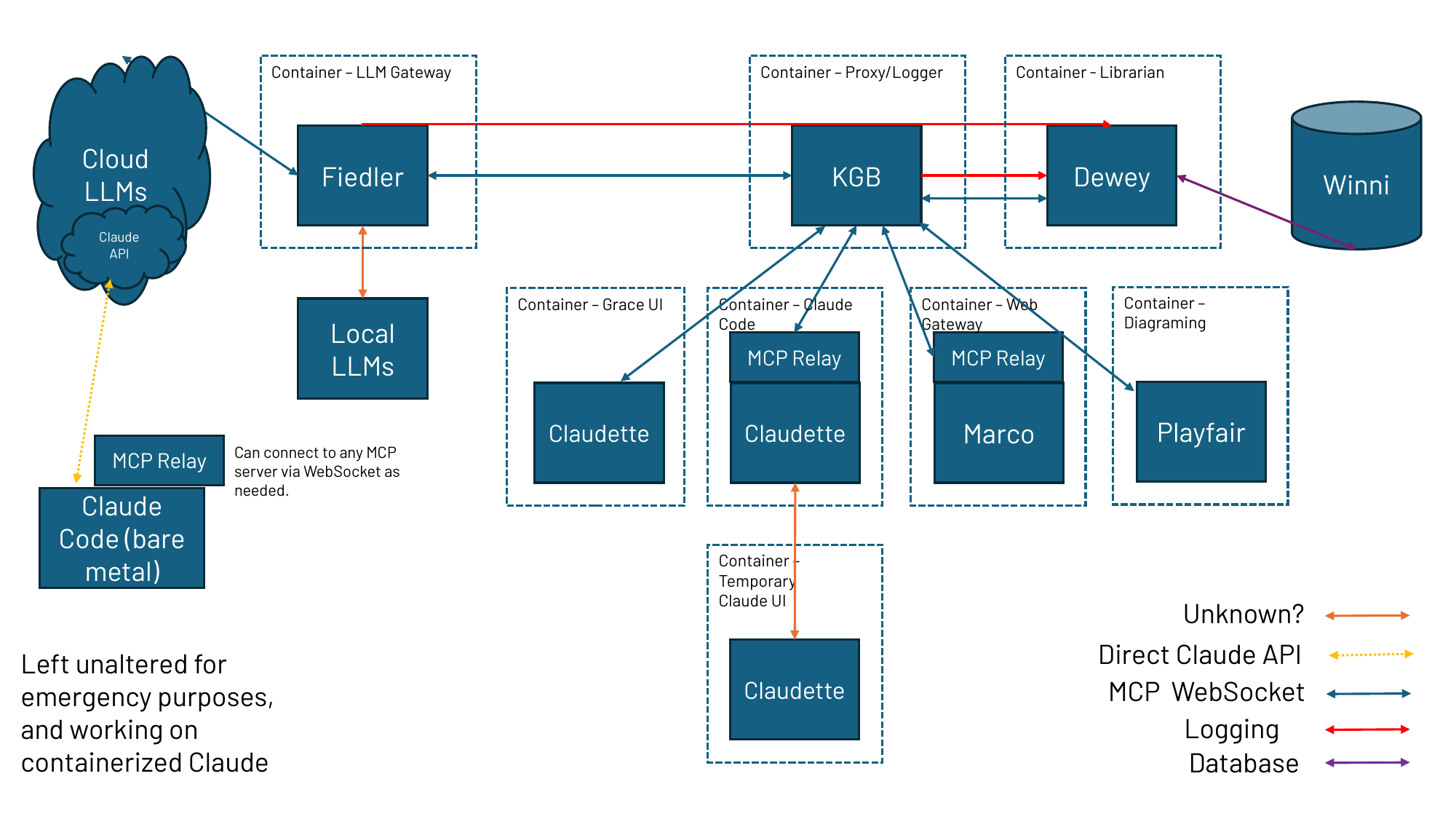

Cloud LLMs
Container – LLM Gateway
Container – Proxy/Logger
Container - Librarian
Winni
Fiedler
KGB
Dewey
Claude API
Container – Diagraming
Container – Grace UI
Container – Claude Code
Container – Web Gateway
Local LLMs
MCP Relay
MCP Relay
Playfair
Claudette
Claudette
Marco
MCP Relay
Can connect to any MCP server via WebSocket as needed.
Claude Code (bare metal)
Container – Temporary
Claude UI
Unknown?
Direct Claude API
Claudette
Left unaltered for emergency purposes, and working on containerized Claude
MCP  WebSocket
Logging
Database